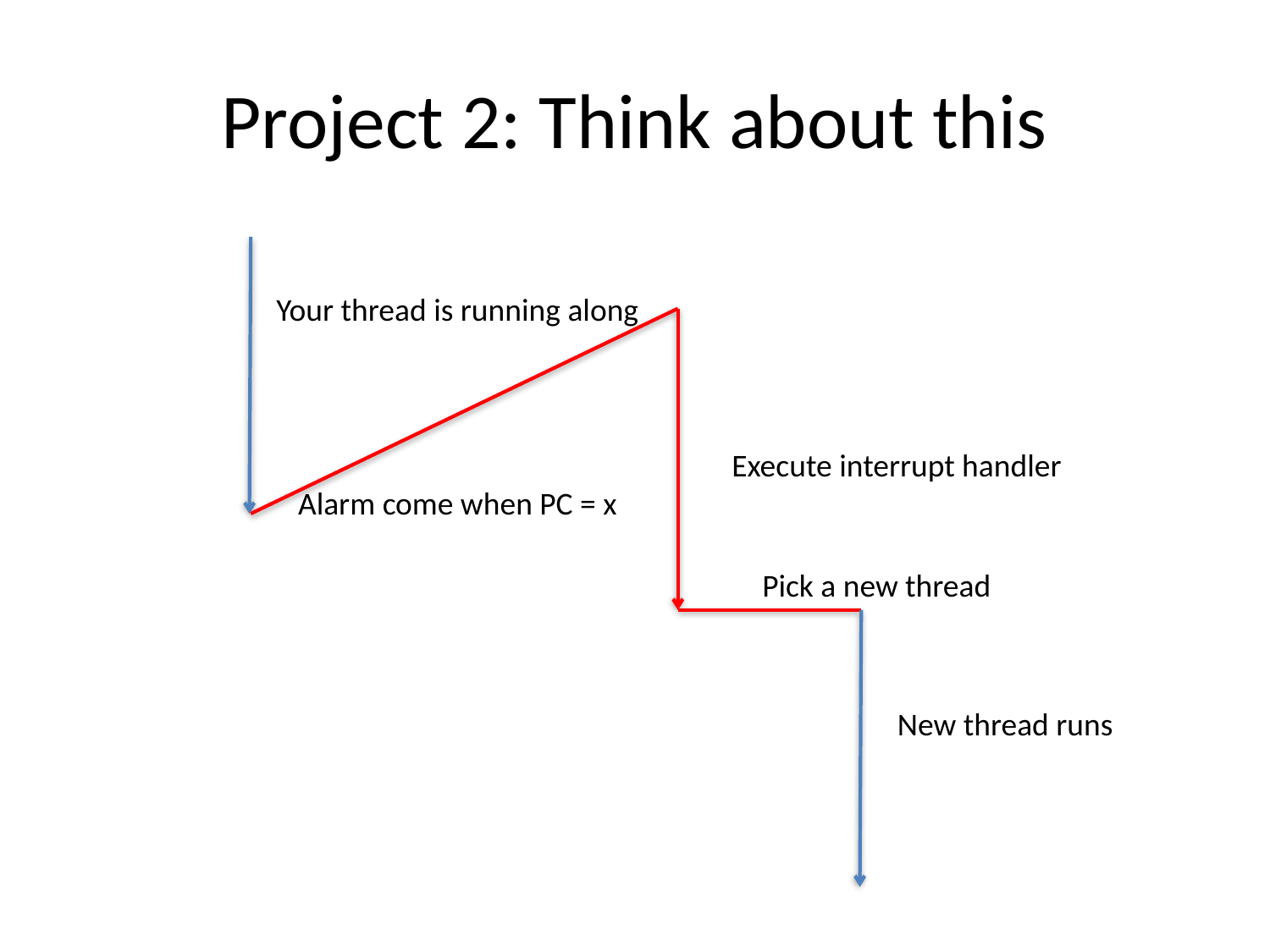

# Project 2: Think about this
Your thread is running along
Execute interrupt handler
Alarm come when PC = x
Pick a new thread
New thread runs